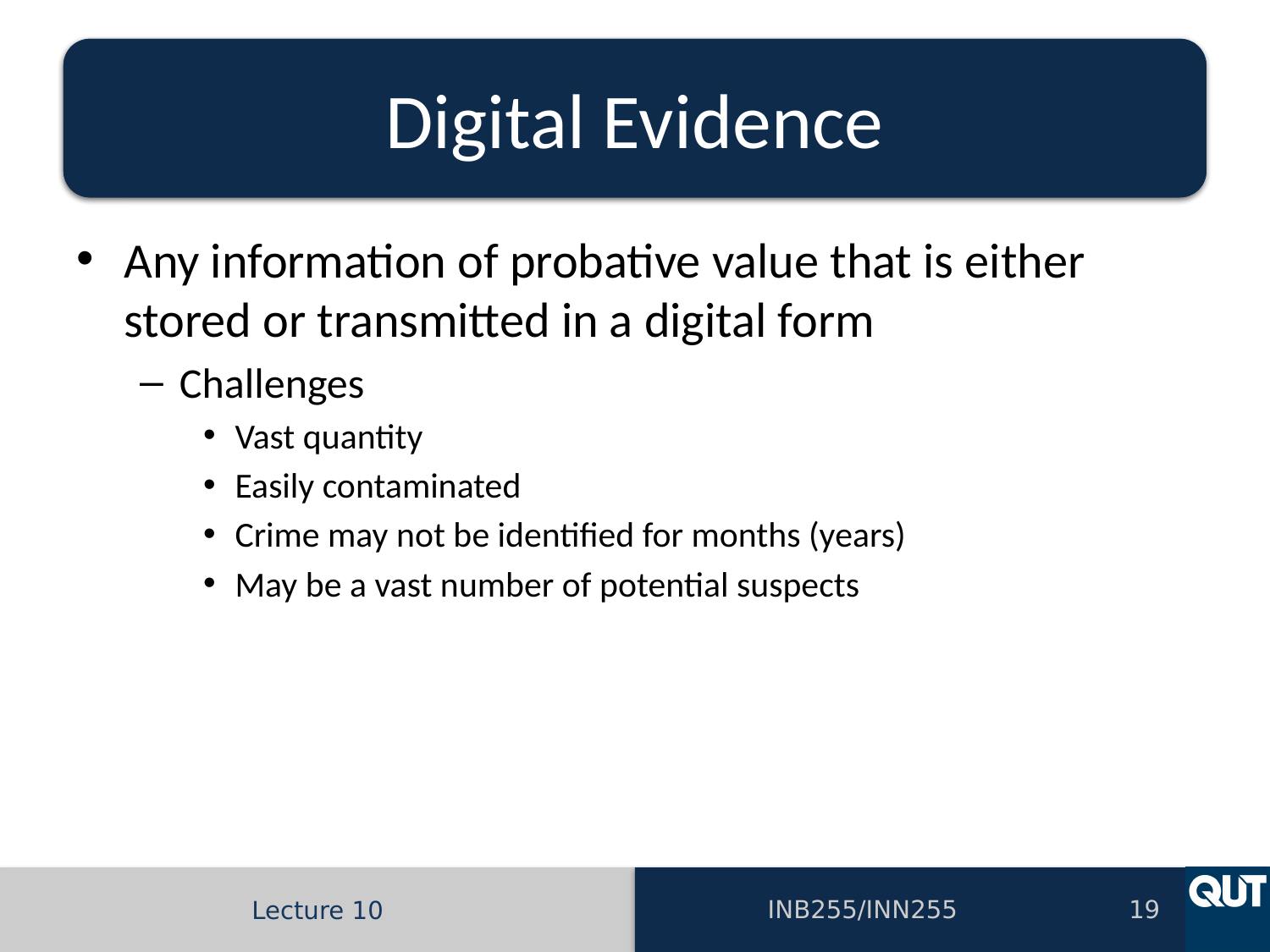

# Digital Evidence
Any information of probative value that is either stored or transmitted in a digital form
Challenges
Vast quantity
Easily contaminated
Crime may not be identified for months (years)
May be a vast number of potential suspects

Lecture 10